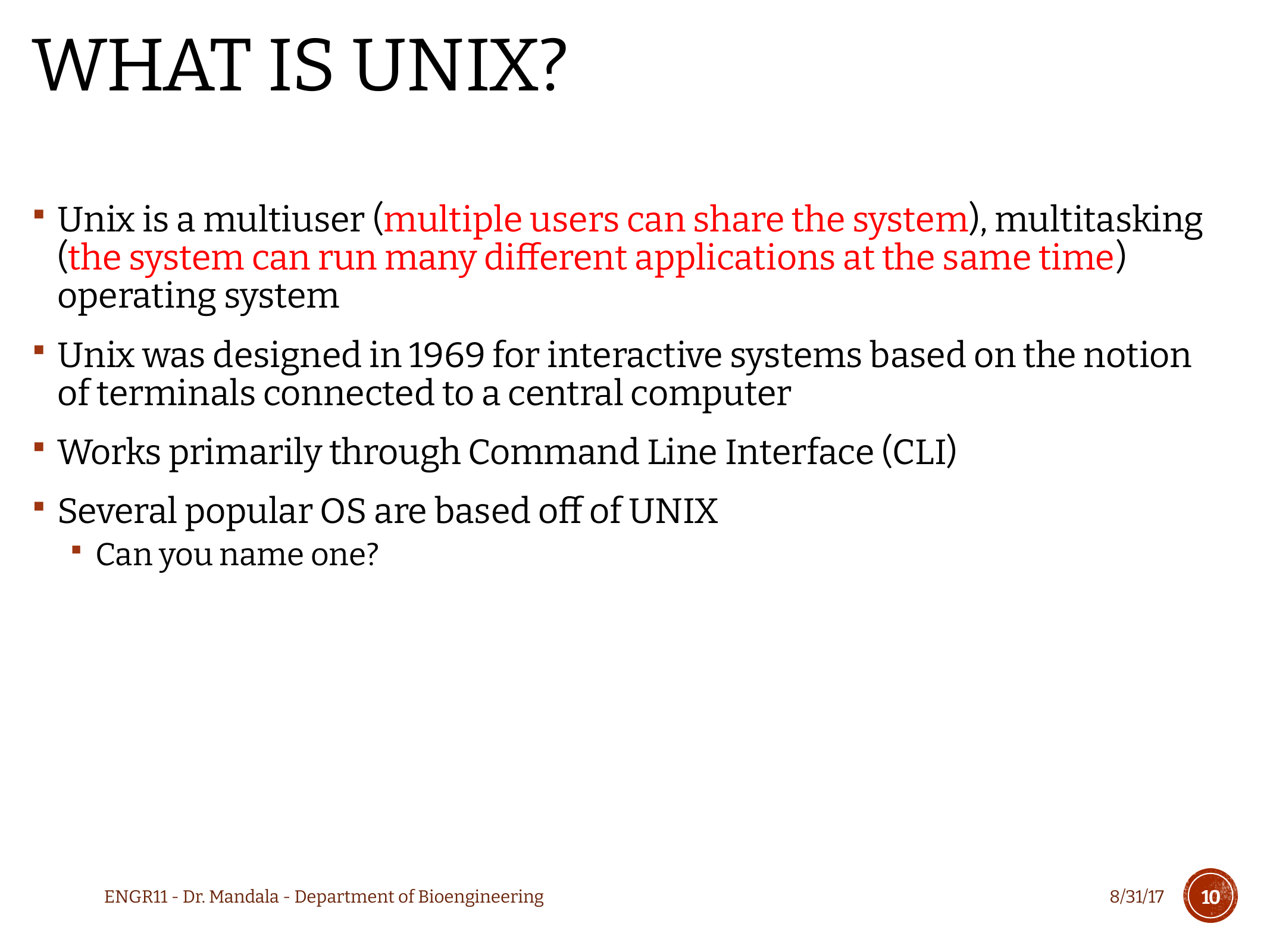

# What is UNIX?
Unix is a multiuser (multiple users can share the system), multitasking (the system can run many different applications at the same time) operating system
Unix was designed in 1969 for interactive systems based on the notion of terminals connected to a central computer
Works primarily through Command Line Interface (CLI)
Several popular OS are based off of UNIX
Can you name one?

ENGR11 - Dr. Mandala - Department of Bioengineering
8/31/17
10